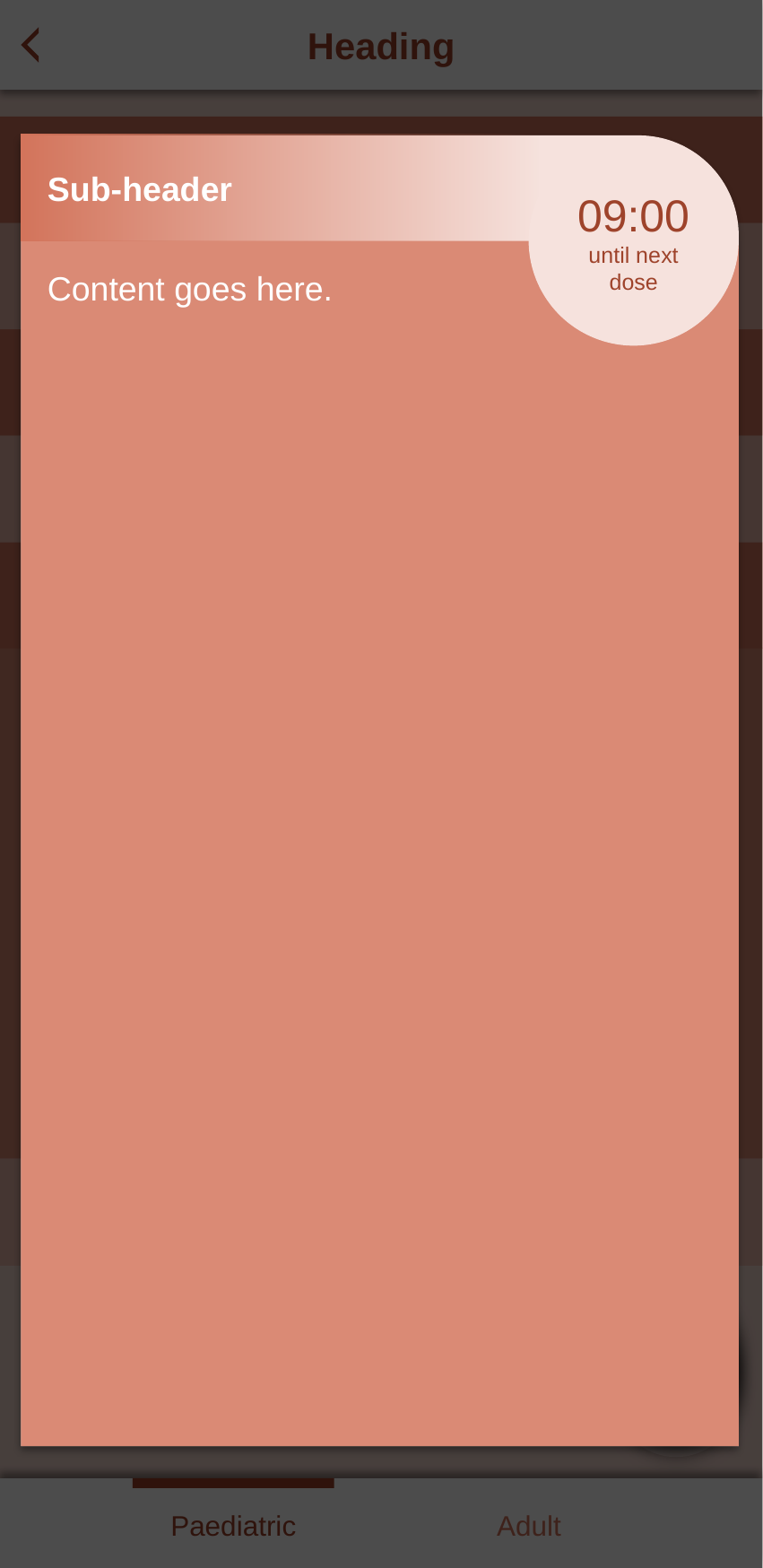

Heading

Sub-header
Sub-header

09:00
until next dose
Sub-header
Content goes here.
Sub-header
Sub-header
Sub-header
Content goes here.
Sub-header
Last page

Paediatric
Adult